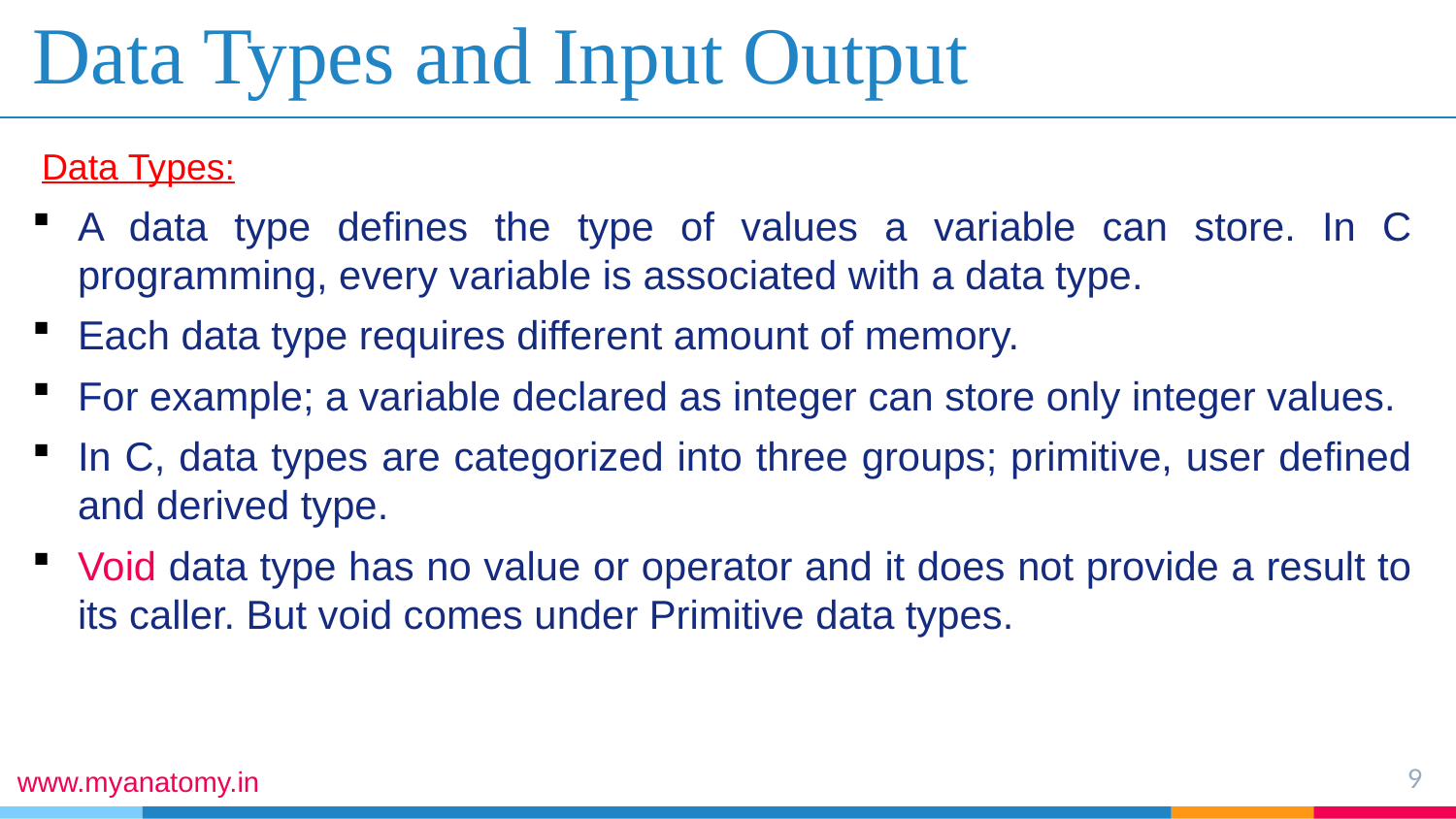

# Data Types and Input Output
Data Types:
A data type defines the type of values a variable can store. In C programming, every variable is associated with a data type.
Each data type requires different amount of memory.
For example; a variable declared as integer can store only integer values.
In C, data types are categorized into three groups; primitive, user defined and derived type.
Void data type has no value or operator and it does not provide a result to its caller. But void comes under Primitive data types.
9
www.myanatomy.in